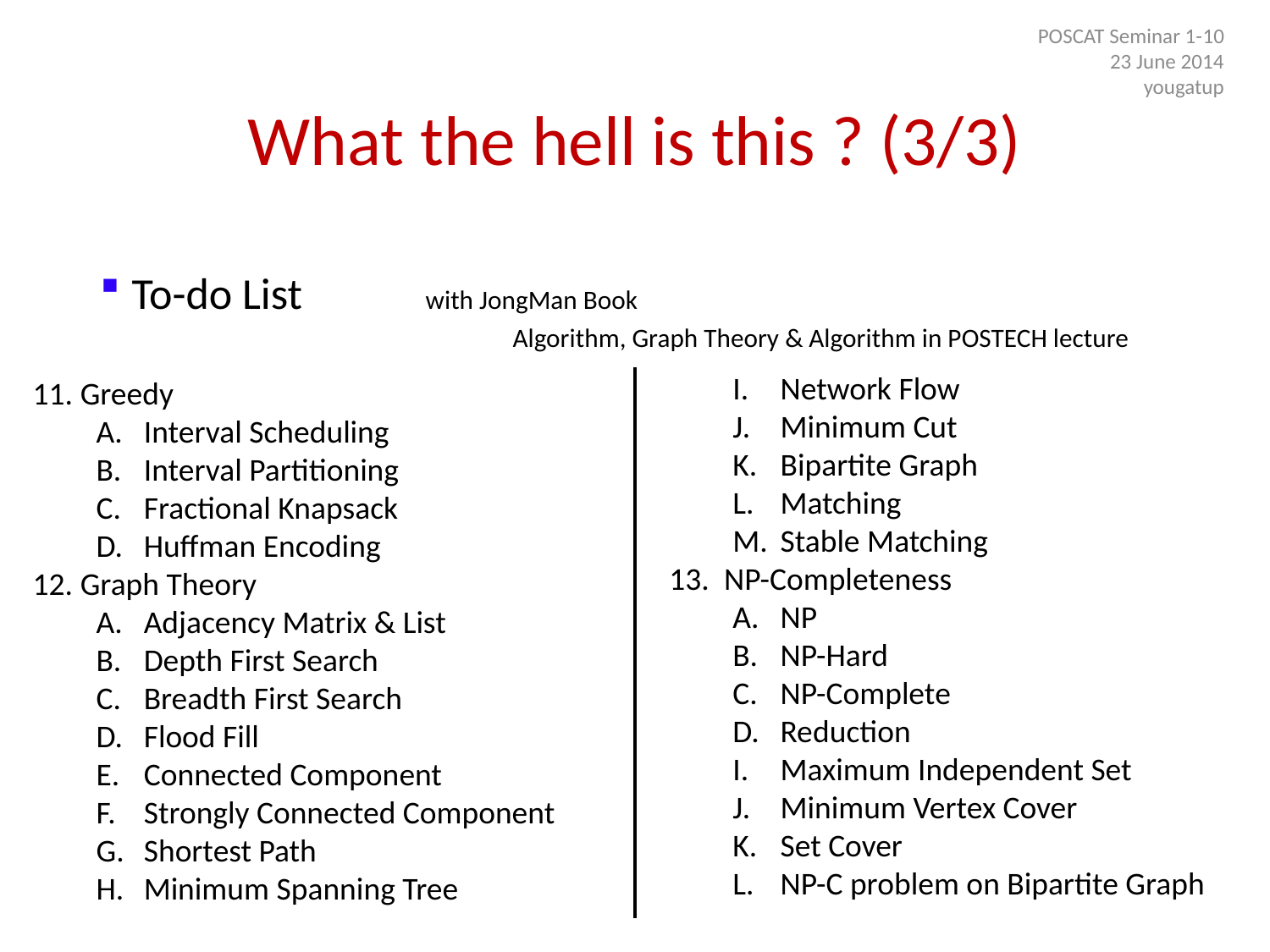

POSCAT Seminar 1-10
23 June 2014
yougatup
# What the hell is this ? (3/3)
To-do List 	    with JongMan Book
			Algorithm, Graph Theory & Algorithm in POSTECH lecture

Network Flow
Minimum Cut
Bipartite Graph
Matching
Stable Matching
 NP-Completeness
NP
NP-Hard
NP-Complete
Reduction
Maximum Independent Set
Minimum Vertex Cover
Set Cover
NP-C problem on Bipartite Graph
Greedy
Interval Scheduling
Interval Partitioning
Fractional Knapsack
Huffman Encoding
Graph Theory
Adjacency Matrix & List
Depth First Search
Breadth First Search
Flood Fill
Connected Component
Strongly Connected Component
Shortest Path
Minimum Spanning Tree